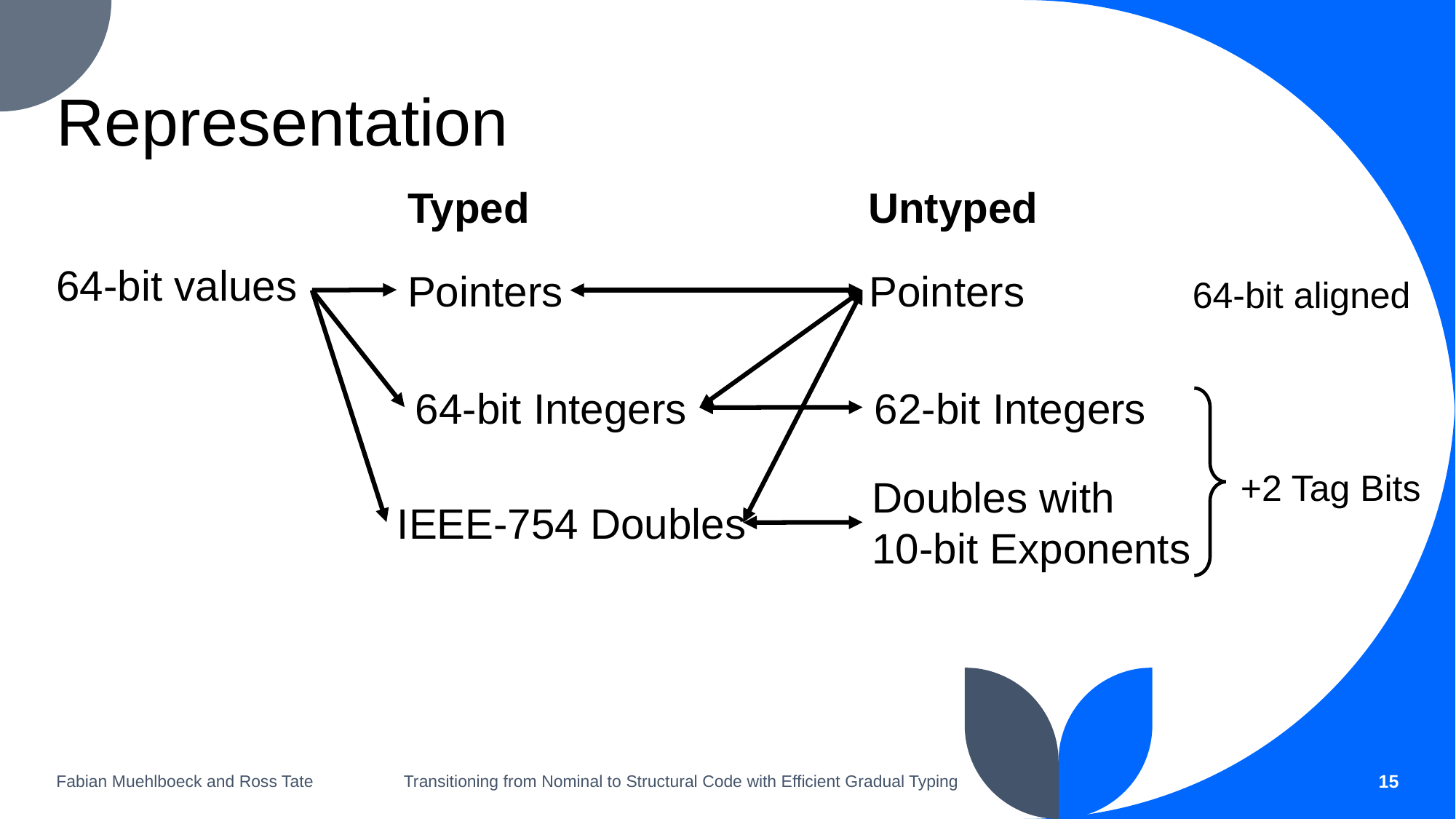

# Representation
Typed
Pointers
64-bit Integers
IEEE-754 Doubles
Untyped
Pointers
62-bit Integers
Doubles with
10-bit Exponents
64-bit aligned

+2 Tag Bits
64-bit values
Fabian Muehlboeck and Ross Tate
Transitioning from Nominal to Structural Code with Efficient Gradual Typing
15